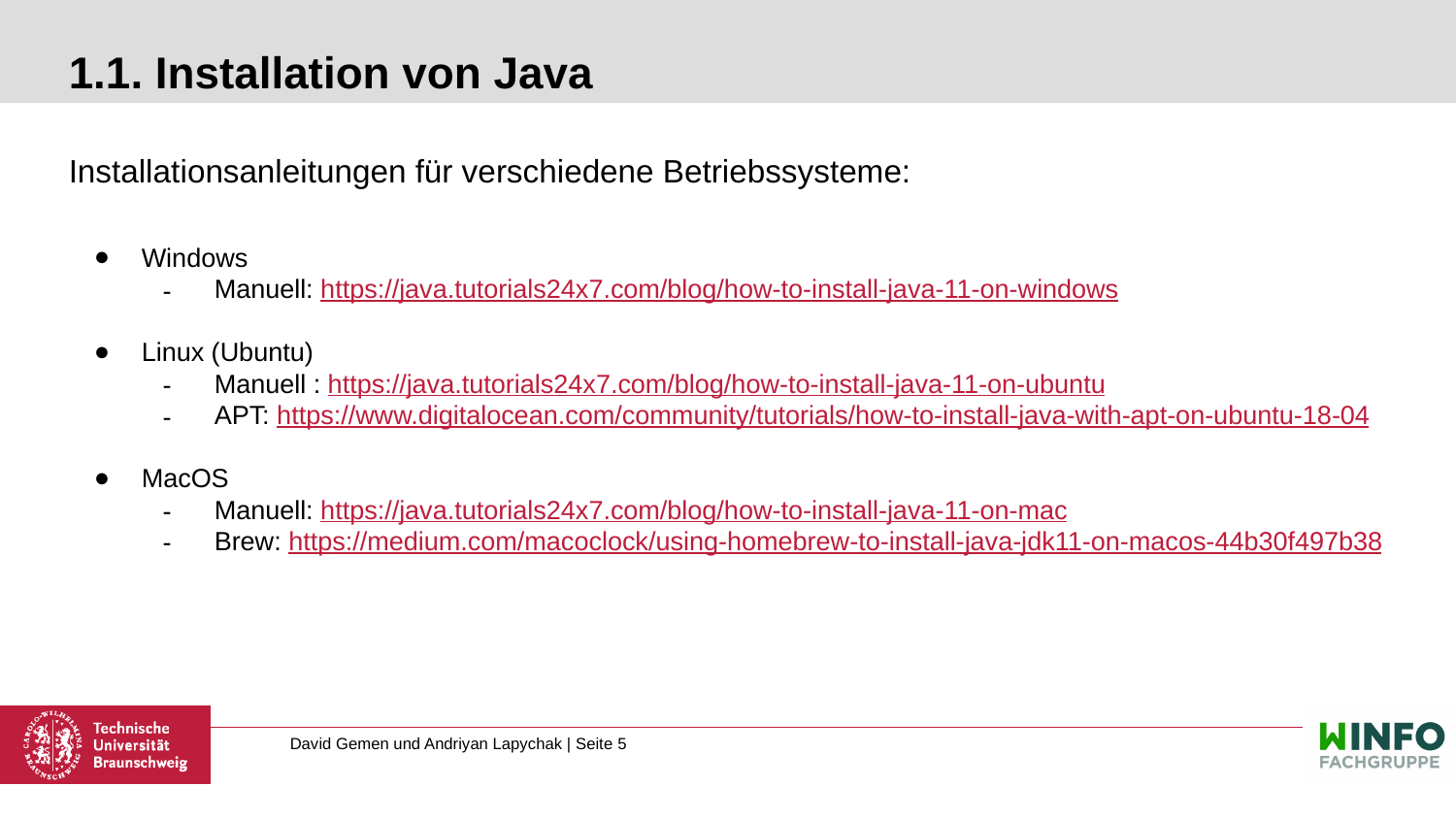

# 1.1. Installation von Java
Installationsanleitungen für verschiedene Betriebssysteme:

Windows
Manuell: https://java.tutorials24x7.com/blog/how-to-install-java-11-on-windows
Linux (Ubuntu)
Manuell : https://java.tutorials24x7.com/blog/how-to-install-java-11-on-ubuntu
APT: https://www.digitalocean.com/community/tutorials/how-to-install-java-with-apt-on-ubuntu-18-04
MacOS
Manuell: https://java.tutorials24x7.com/blog/how-to-install-java-11-on-mac
Brew: https://medium.com/macoclock/using-homebrew-to-install-java-jdk11-on-macos-44b30f497b38